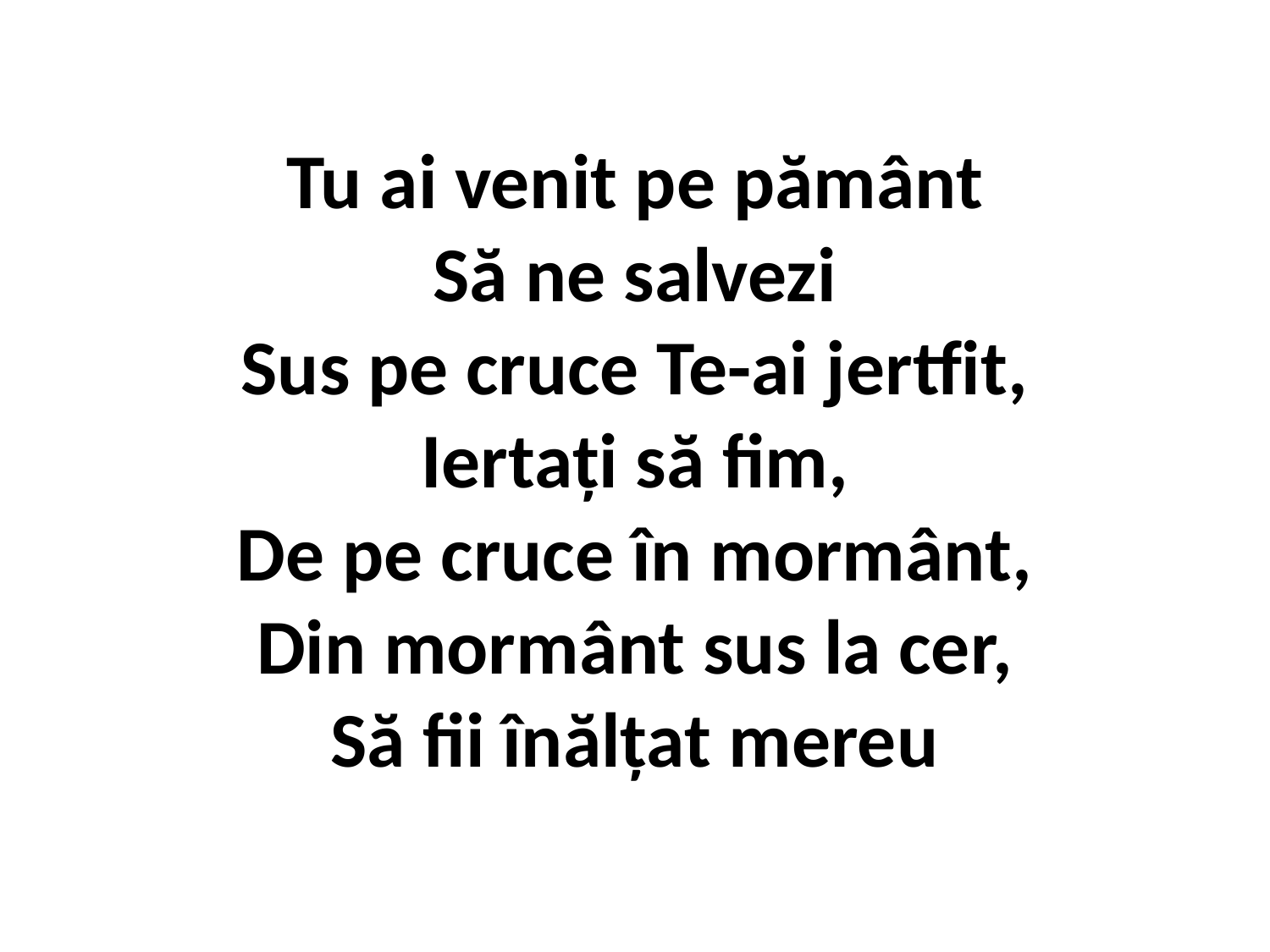

# Tu ai venit pe pământ Să ne salvezi Sus pe cruce Te-ai jertfit, Iertaţi să fim, De pe cruce în mormânt, Din mormânt sus la cer, Să fii înălţat mereu